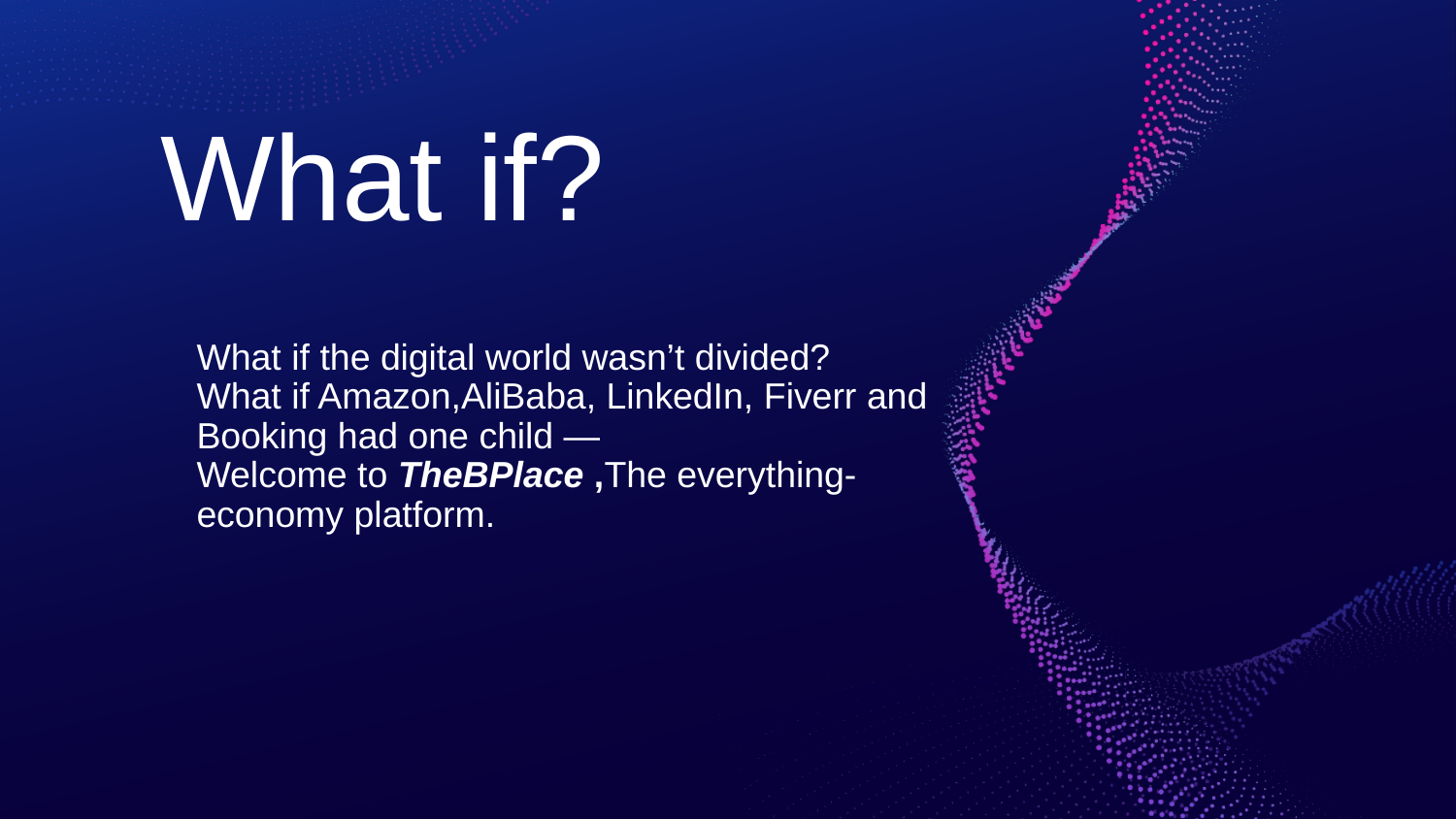

# What if?
What if the digital world wasn’t divided?
What if Amazon,AliBaba, LinkedIn, Fiverr and Booking had one child —
Welcome to TheBPlace ,The everything-economy platform.